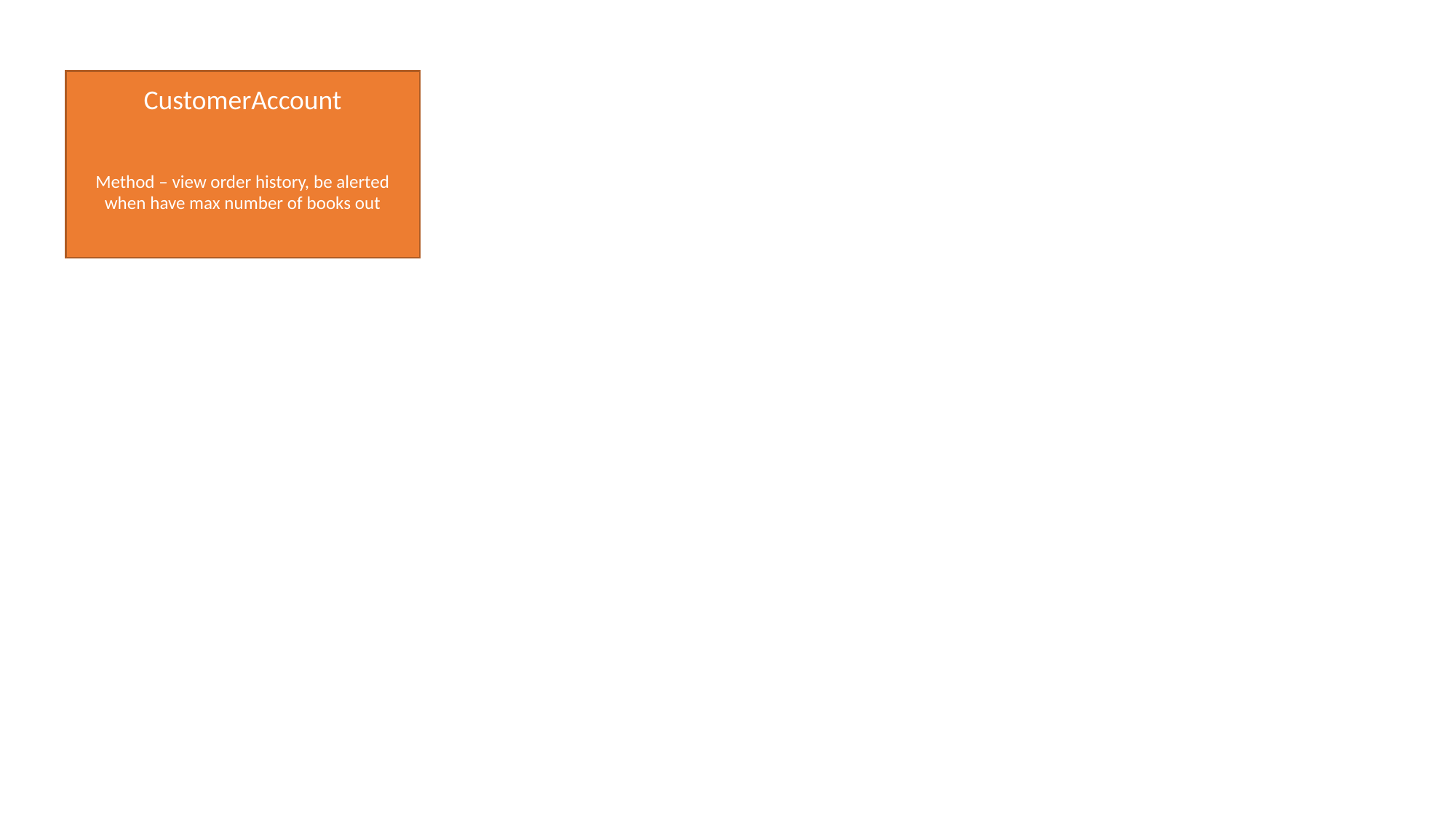

CustomerAccount

Method – view order history, be alerted when have max number of books out